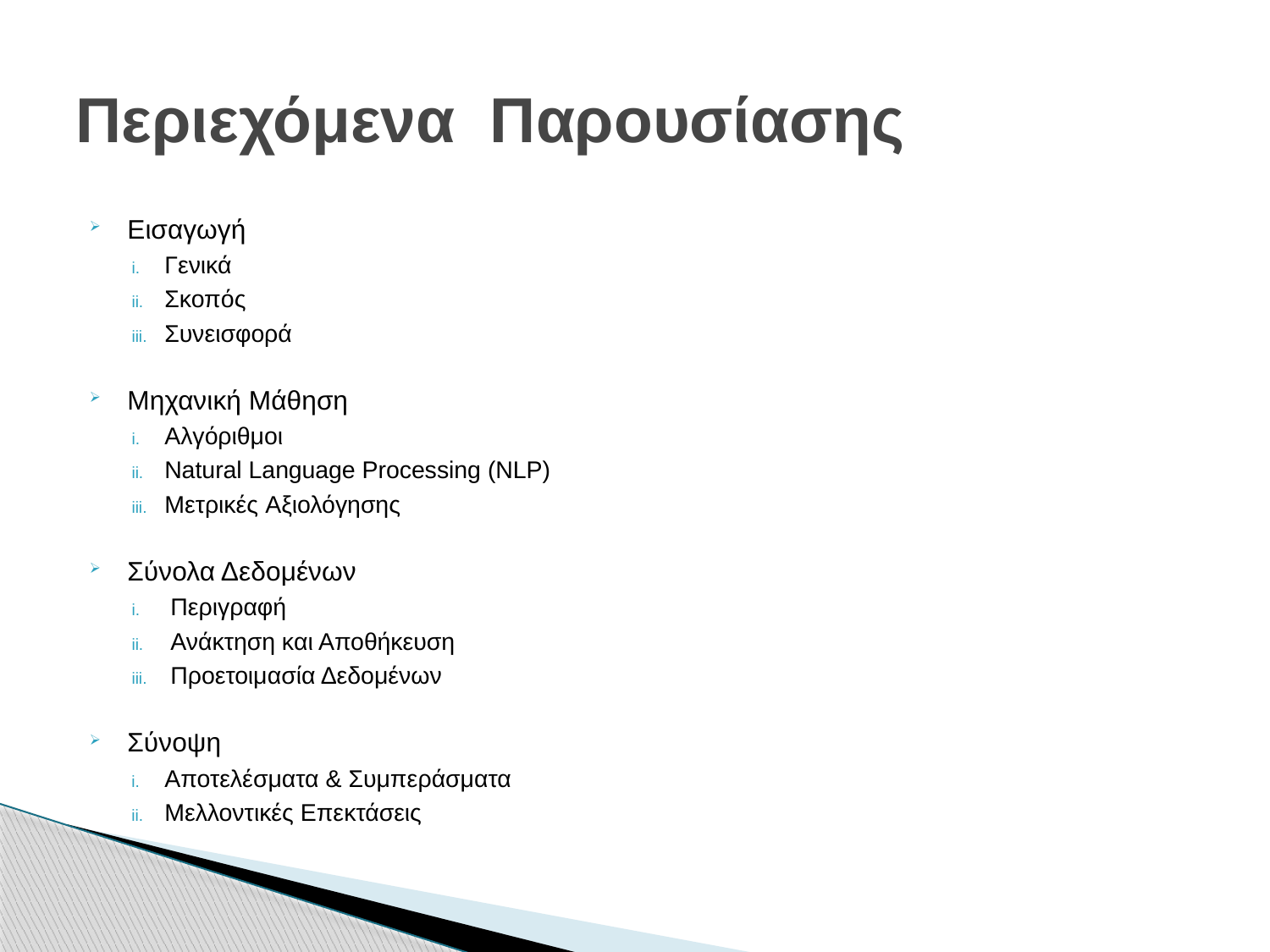

# Περιεχόμενα  Παρουσίασης
 Εισαγωγή
Γενικά
Σκοπός
Συνεισφορά

 Μηχανική Μάθηση
Αλγόριθμοι
Natural Language Processing (NLP)
Μετρικές Aξιολόγησης

 Σύνολα Δεδομένων
Περιγραφή
Ανάκτηση και Αποθήκευση
Προετοιμασία Δεδομένων

 Σύνοψη
Αποτελέσματα & Συμπεράσματα
Μελλοντικές Επεκτάσεις